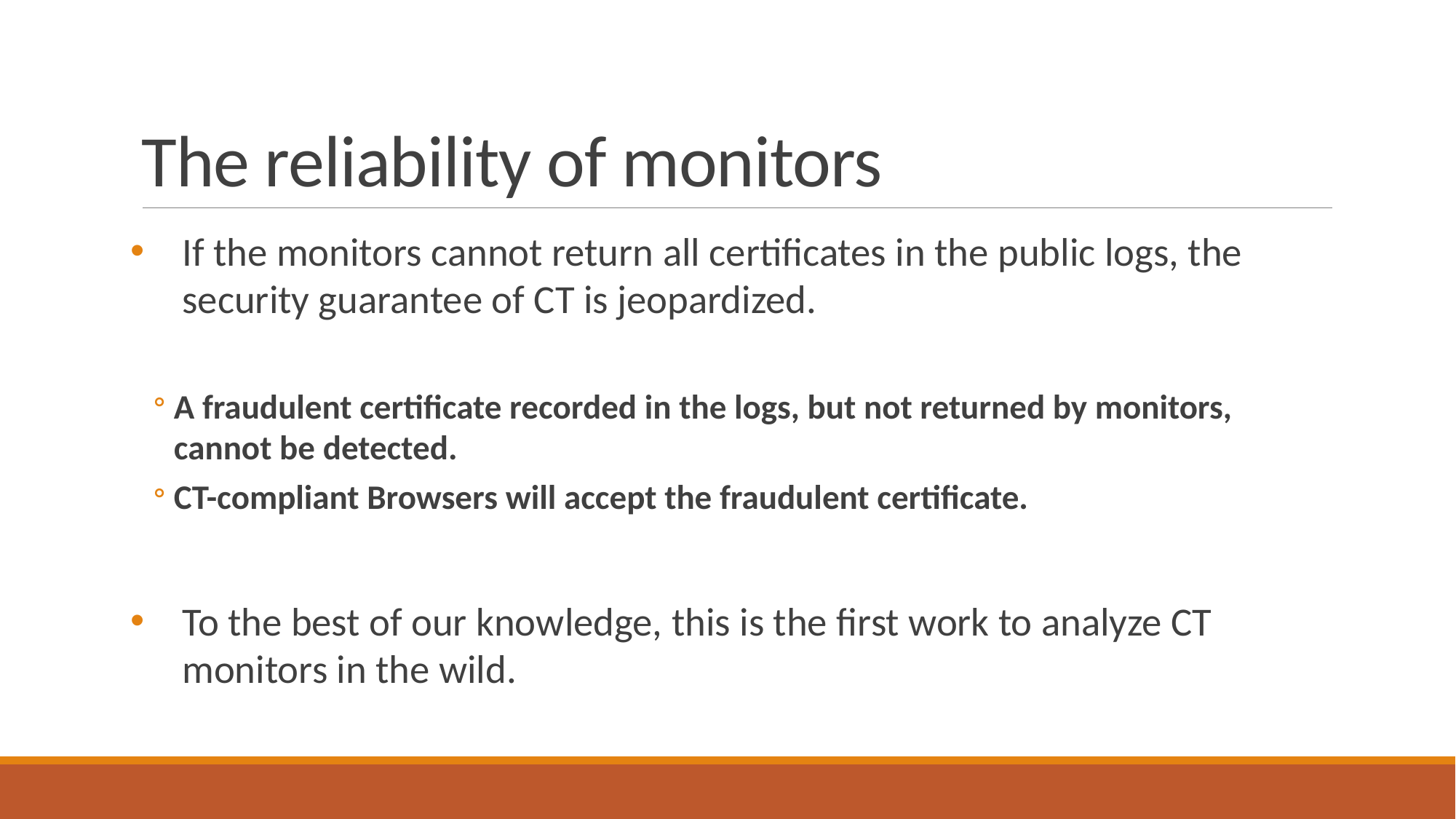

# The reliability of monitors
If the monitors cannot return all certificates in the public logs, the security guarantee of CT is jeopardized.

A fraudulent certificate recorded in the logs, but not returned by monitors, cannot be detected.
CT-compliant Browsers will accept the fraudulent certificate.

To the best of our knowledge, this is the first work to analyze CT monitors in the wild.